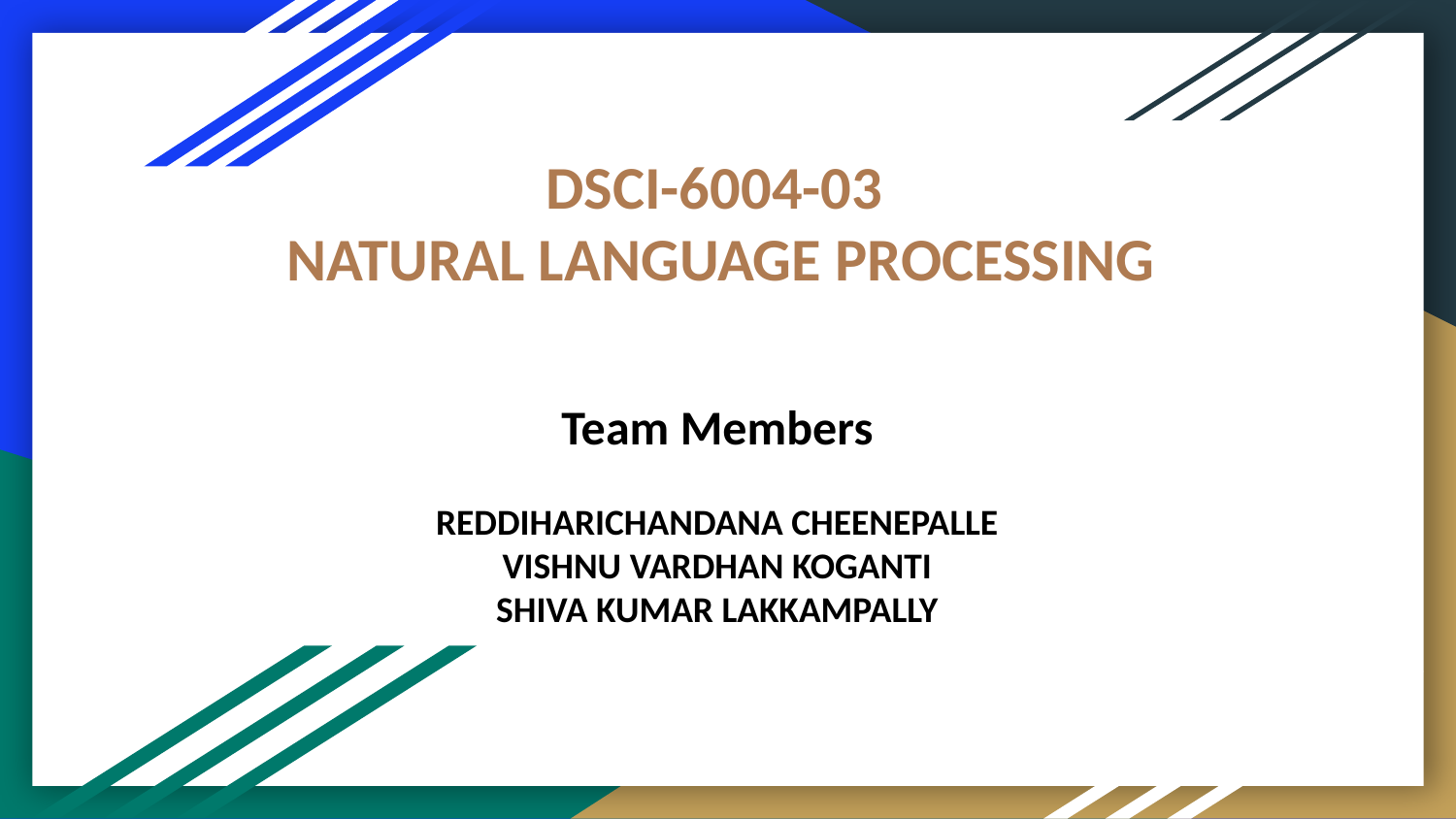

# DSCI-6004-03
NATURAL LANGUAGE PROCESSING
Team Members

REDDIHARICHANDANA CHEENEPALLE
VISHNU VARDHAN KOGANTI
SHIVA KUMAR LAKKAMPALLY